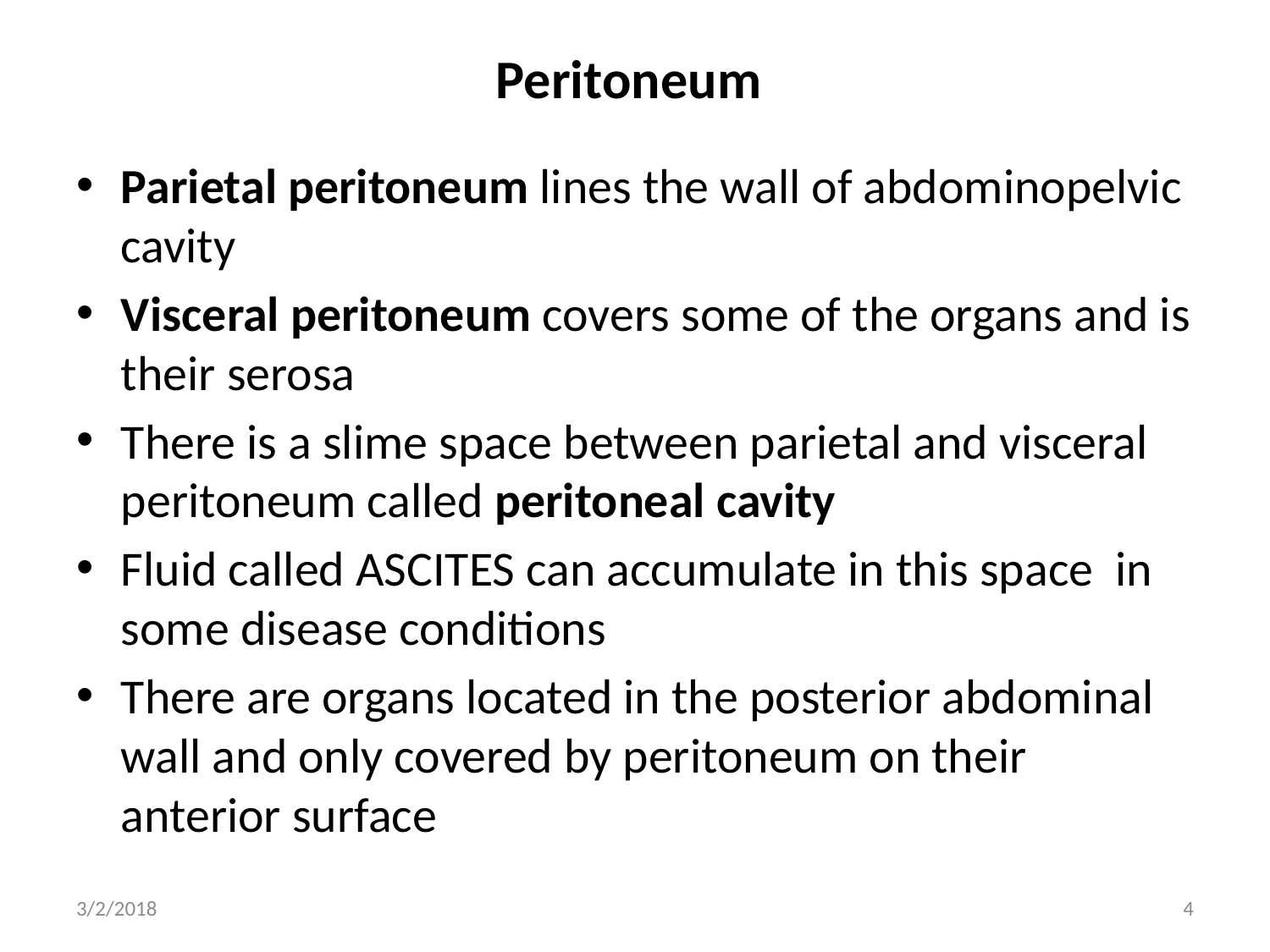

# Peritoneum
Parietal peritoneum lines the wall of abdominopelvic cavity
Visceral peritoneum covers some of the organs and is their serosa
There is a slime space between parietal and visceral peritoneum called peritoneal cavity
Fluid called ASCITES can accumulate in this space  in some disease conditions
There are organs located in the posterior abdominal wall and only covered by peritoneum on their anterior surface
3/2/2018
4